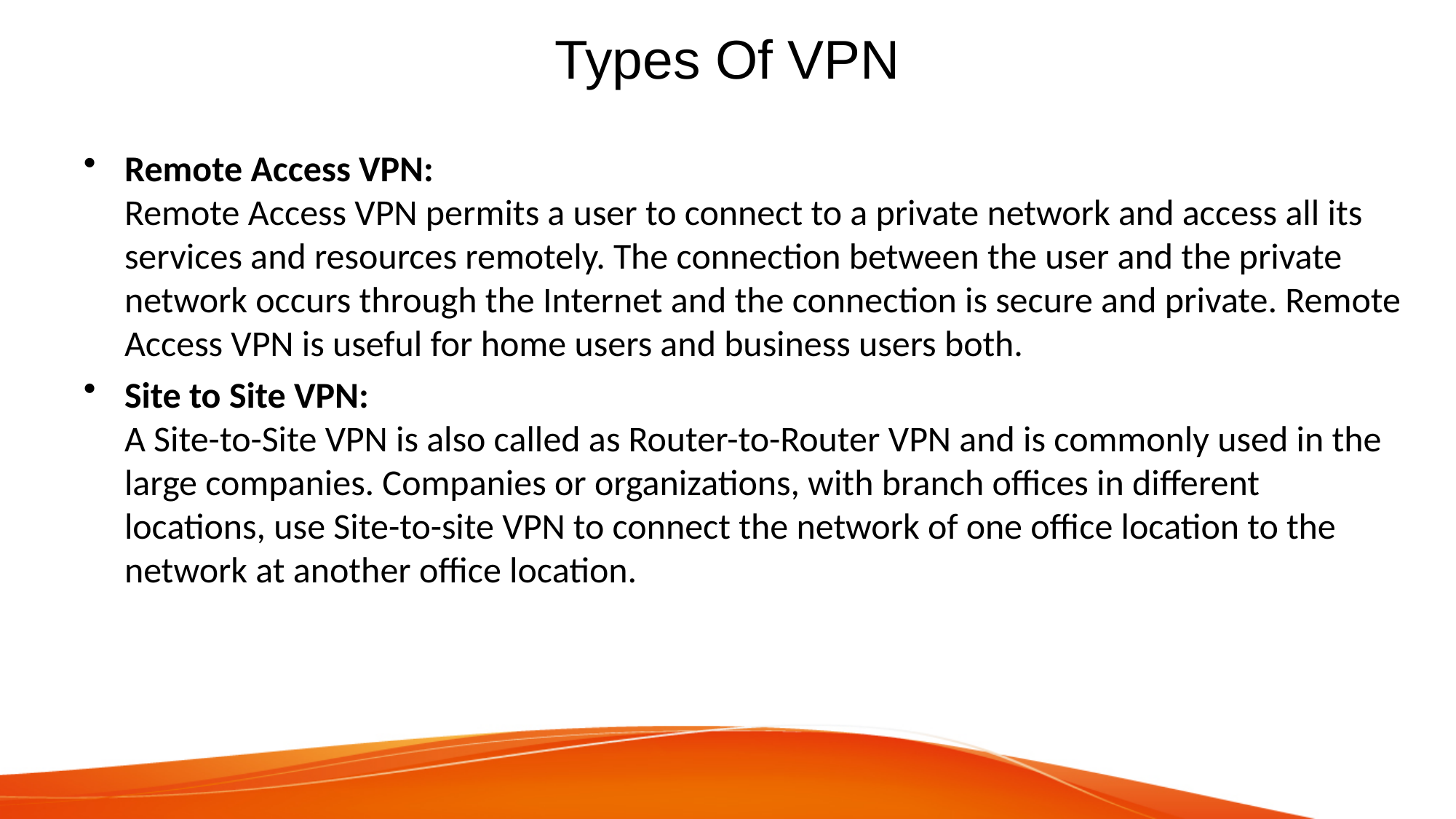

# Types Of VPN
Remote Access VPN:
Remote Access VPN permits a user to connect to a private network and access all its services and resources remotely. The connection between the user and the private network occurs through the Internet and the connection is secure and private. Remote Access VPN is useful for home users and business users both.
Site to Site VPN:
A Site-to-Site VPN is also called as Router-to-Router VPN and is commonly used in the large companies. Companies or organizations, with branch offices in different locations, use Site-to-site VPN to connect the network of one office location to the network at another office location.